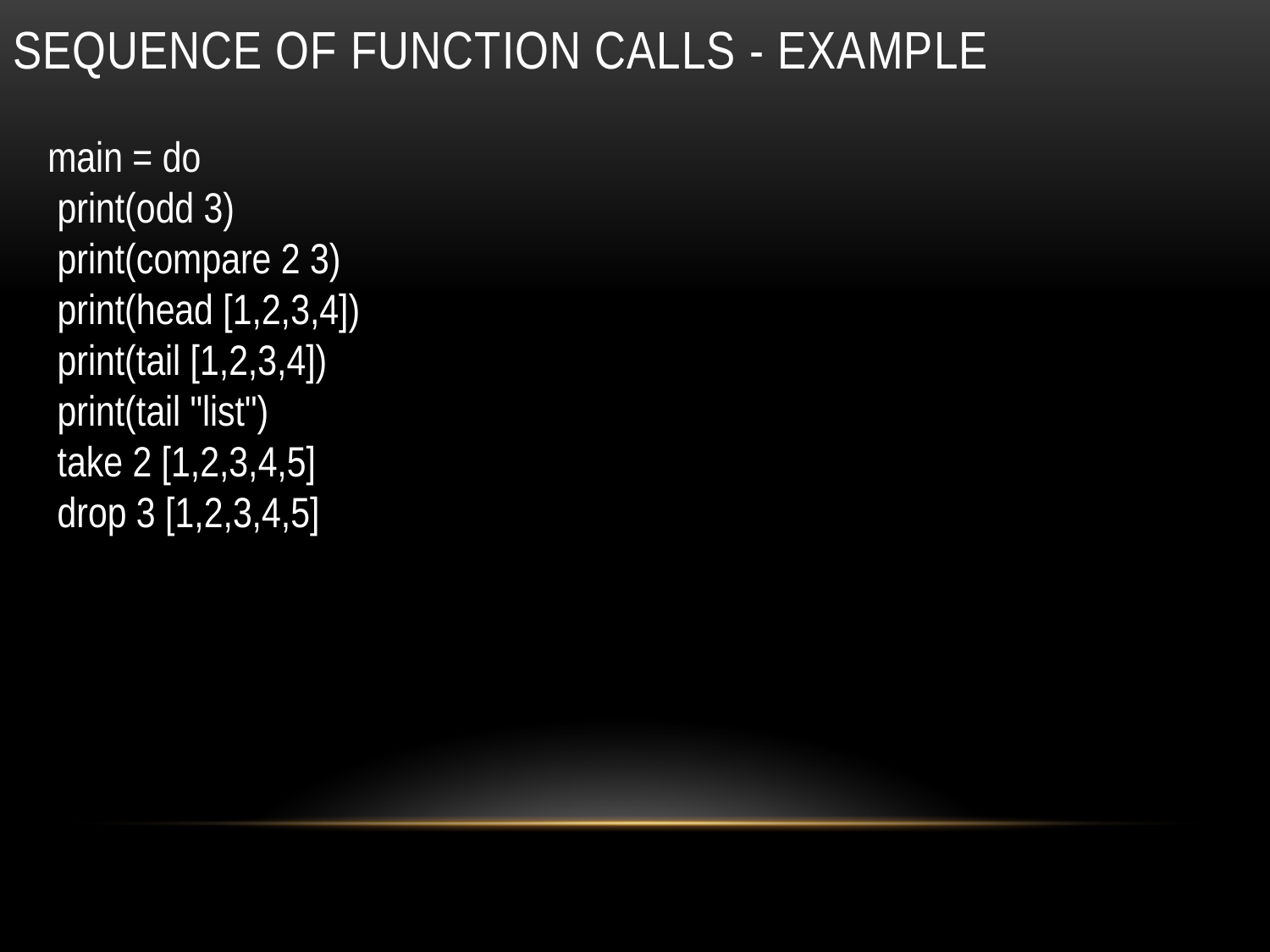

# Sequence of function calls - example
main = do
 print(odd 3)
 print(compare 2 3)
 print(head [1,2,3,4])
 print(tail [1,2,3,4])
 print(tail "list")
 take 2 [1,2,3,4,5]
 drop 3 [1,2,3,4,5]